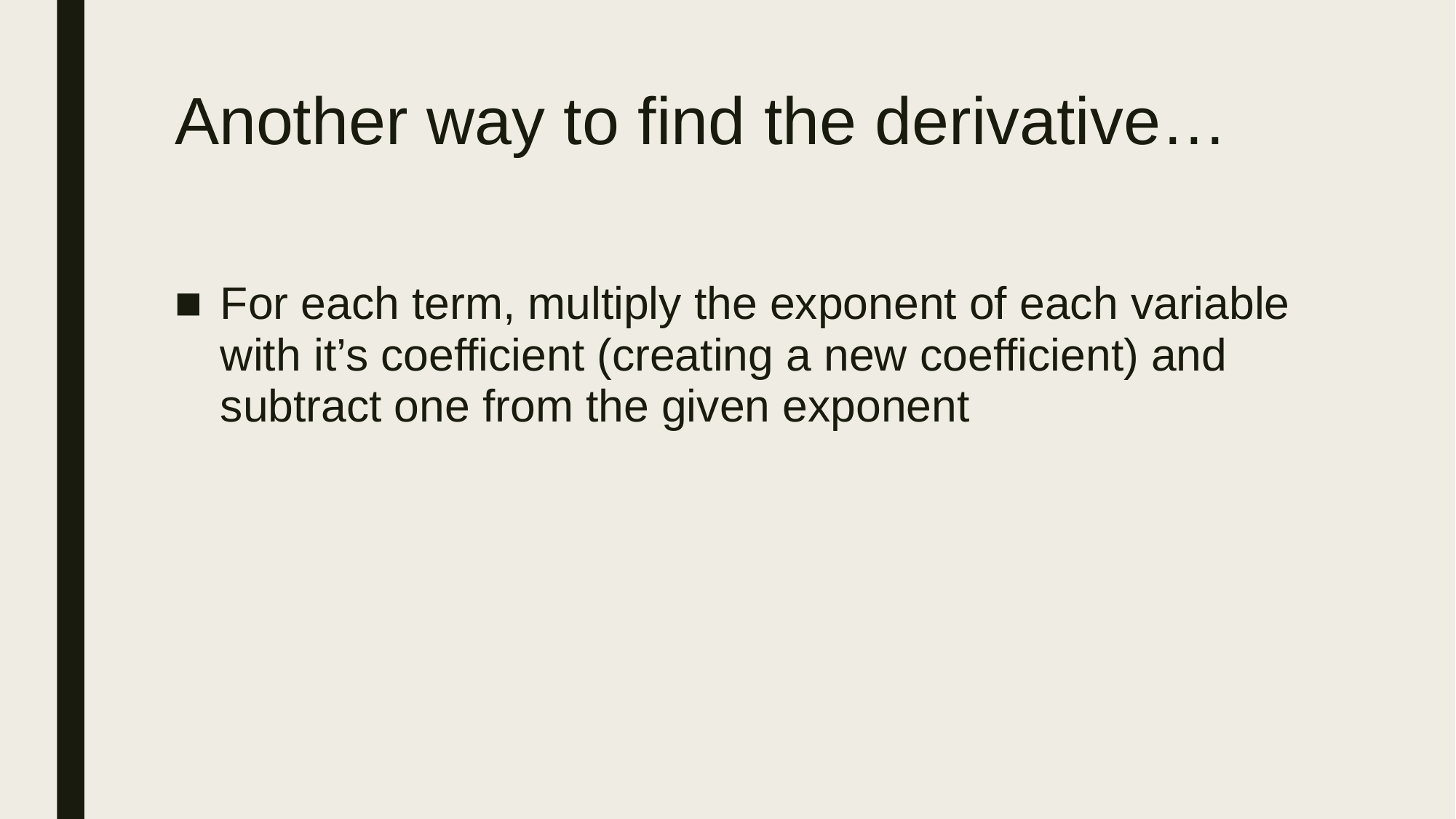

# Another way to find the derivative…
For each term, multiply the exponent of each variable with it’s coefficient (creating a new coefficient) and subtract one from the given exponent